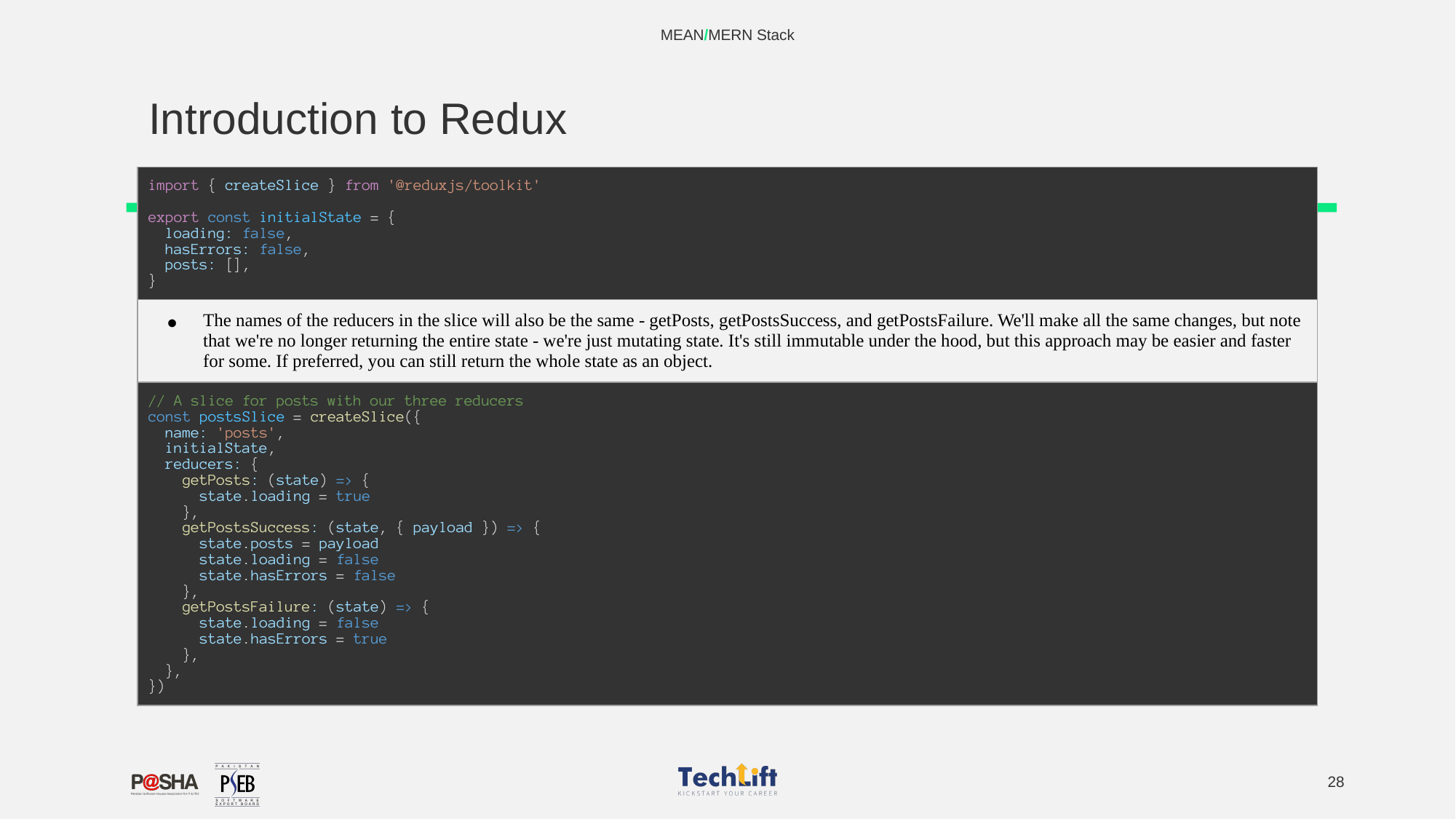

MEAN/MERN Stack
# Introduction to Redux
| import { createSlice } from '@reduxjs/toolkit' export const initialState = {   loading: false,   hasErrors: false,   posts: [], } |
| --- |
| The names of the reducers in the slice will also be the same - getPosts, getPostsSuccess, and getPostsFailure. We'll make all the same changes, but note that we're no longer returning the entire state - we're just mutating state. It's still immutable under the hood, but this approach may be easier and faster for some. If preferred, you can still return the whole state as an object. |
| // A slice for posts with our three reducers const postsSlice = createSlice({   name: 'posts',   initialState,   reducers: {     getPosts: (state) => {       state.loading = true     },     getPostsSuccess: (state, { payload }) => {       state.posts = payload       state.loading = false       state.hasErrors = false     },     getPostsFailure: (state) => {       state.loading = false       state.hasErrors = true     },   }, }) |
28